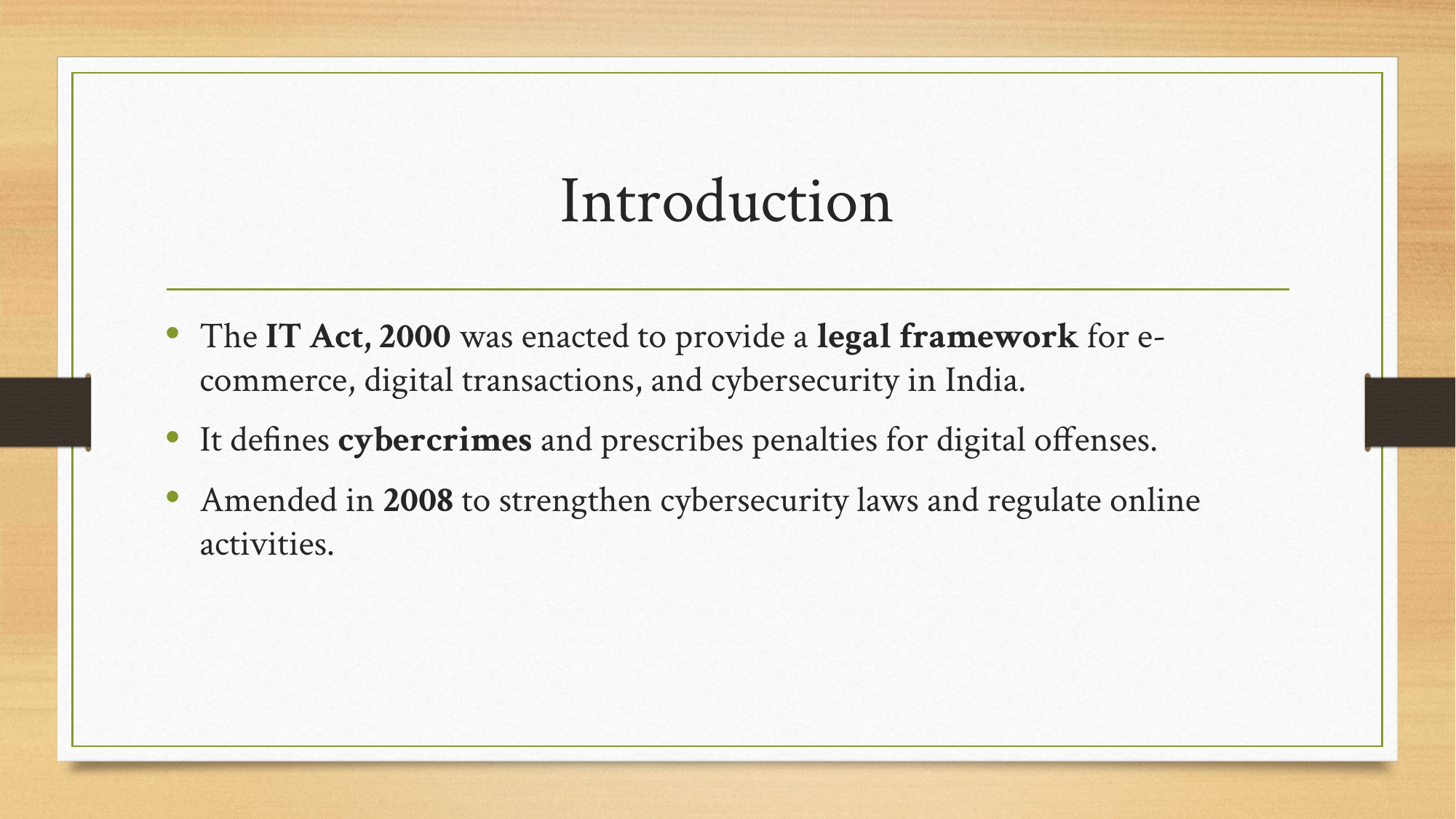

# Introduction
The IT Act, 2000 was enacted to provide a legal framework for e-commerce, digital transactions, and cybersecurity in India.
It defines cybercrimes and prescribes penalties for digital offenses.
Amended in 2008 to strengthen cybersecurity laws and regulate online activities.